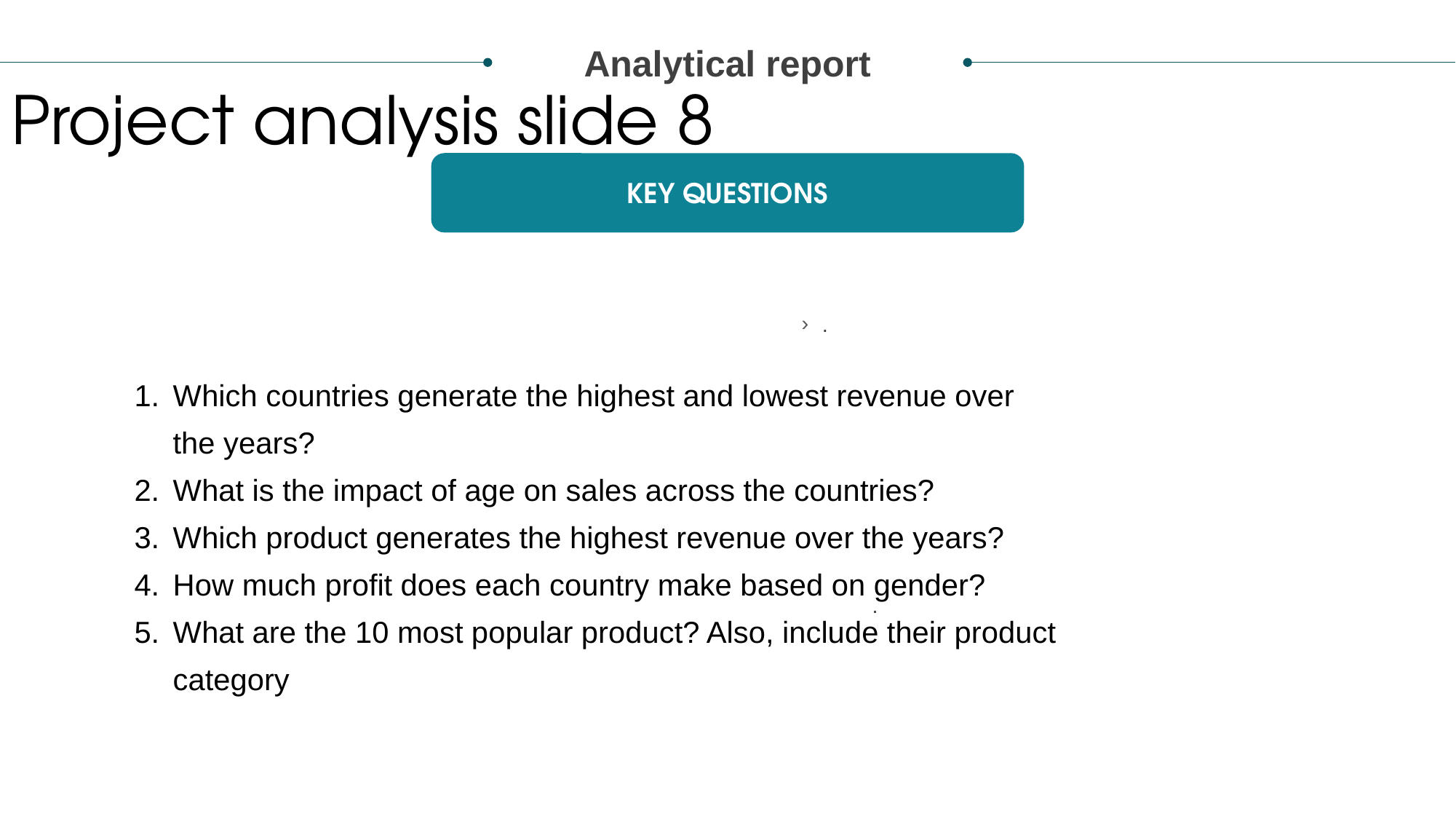

Analytical report
Project analysis slide 8
KEY QUESTIONS
.
Which countries generate the highest and lowest revenue over the years?
What is the impact of age on sales across the countries?
Which product generates the highest revenue over the years?
How much profit does each country make based on gender?
What are the 10 most popular product? Also, include their product category

.